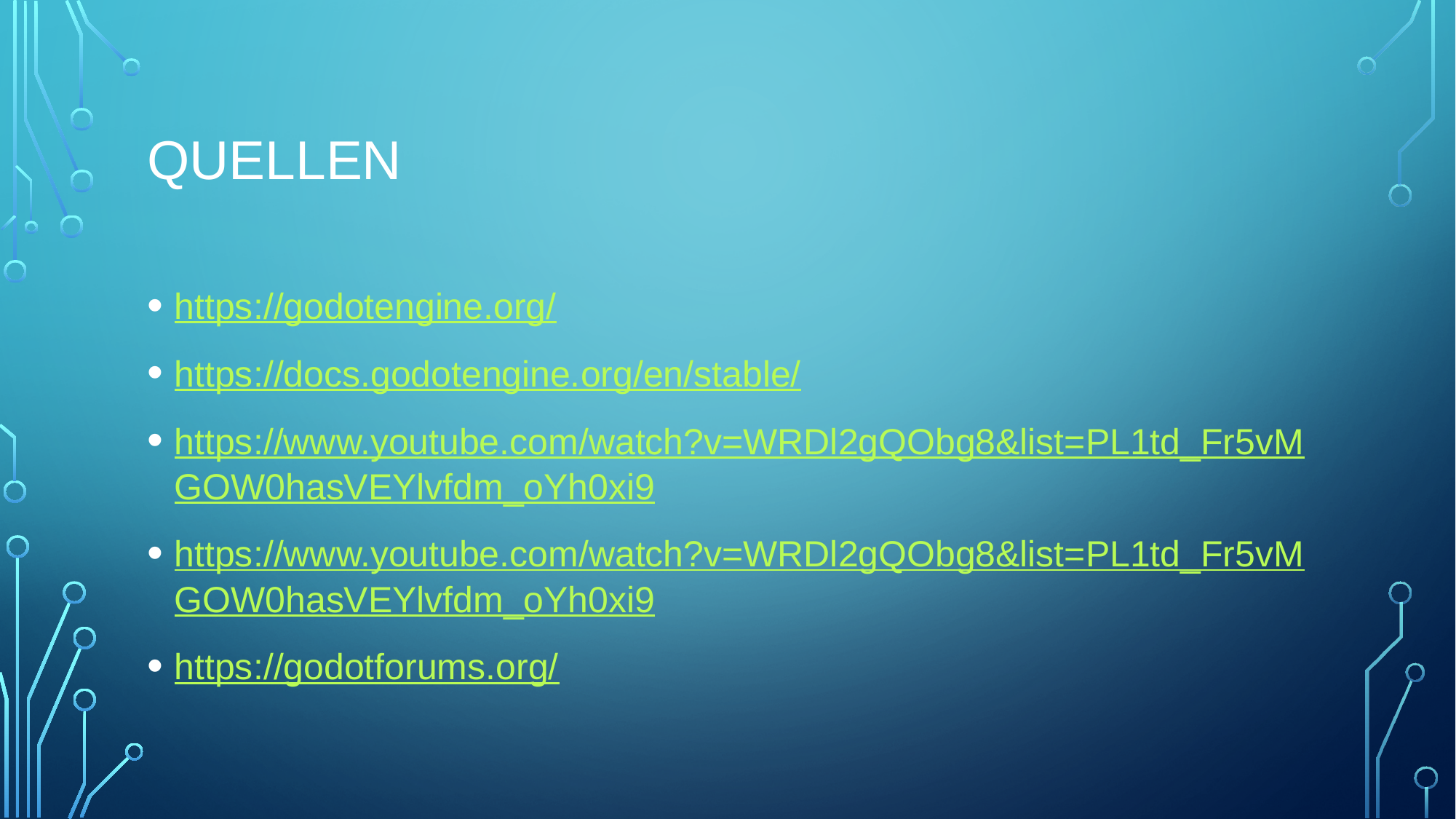

# Quellen
https://godotengine.org/
https://docs.godotengine.org/en/stable/
https://www.youtube.com/watch?v=WRDl2gQObg8&list=PL1td_Fr5vMGOW0hasVEYlvfdm_oYh0xi9
https://www.youtube.com/watch?v=WRDl2gQObg8&list=PL1td_Fr5vMGOW0hasVEYlvfdm_oYh0xi9
https://godotforums.org/